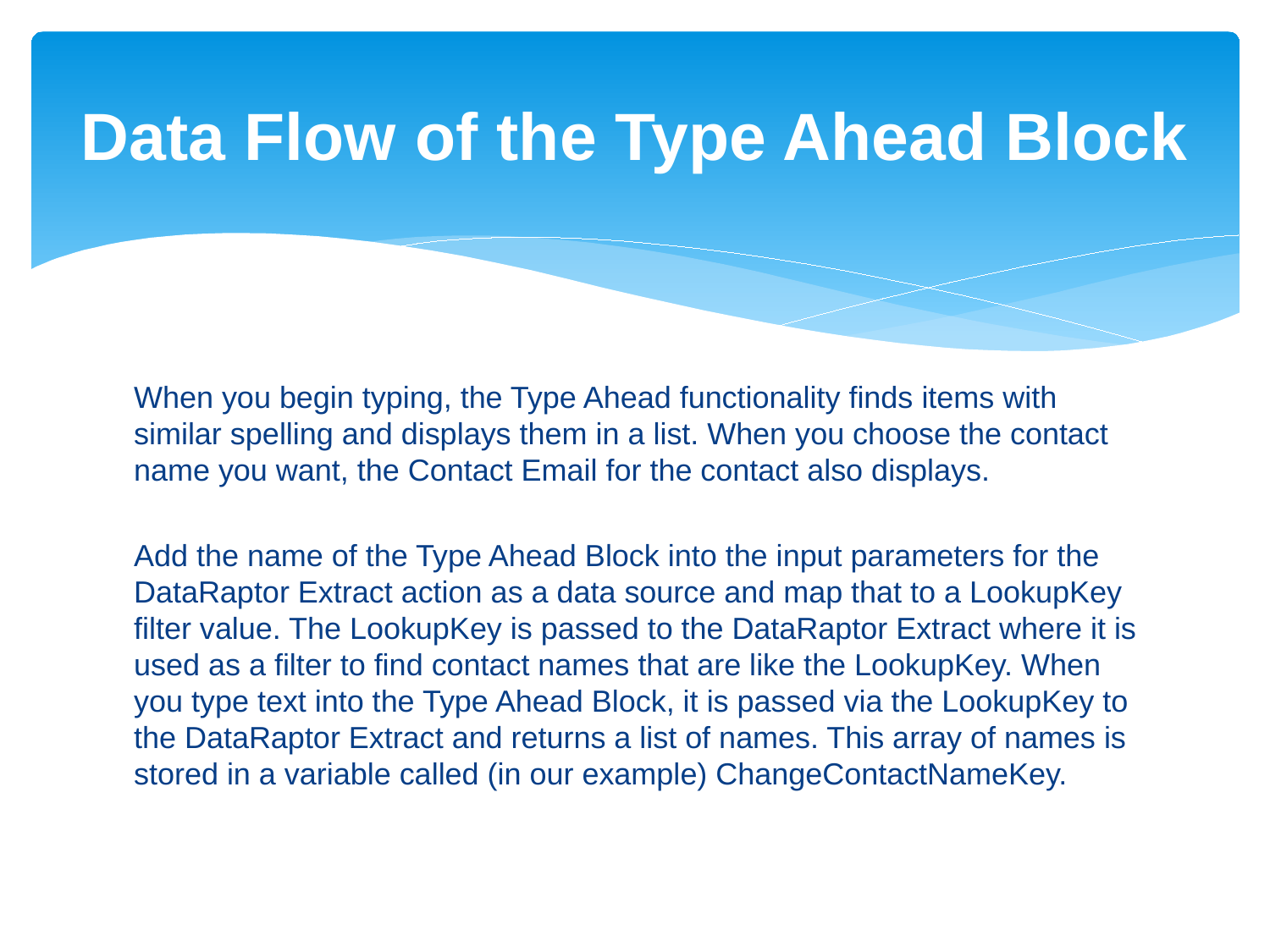

# Data Flow of the Type Ahead Block
When you begin typing, the Type Ahead functionality finds items with similar spelling and displays them in a list. When you choose the contact name you want, the Contact Email for the contact also displays.

Add the name of the Type Ahead Block into the input parameters for the DataRaptor Extract action as a data source and map that to a LookupKey filter value. The LookupKey is passed to the DataRaptor Extract where it is used as a filter to find contact names that are like the LookupKey. When you type text into the Type Ahead Block, it is passed via the LookupKey to the DataRaptor Extract and returns a list of names. This array of names is stored in a variable called (in our example) ChangeContactNameKey.